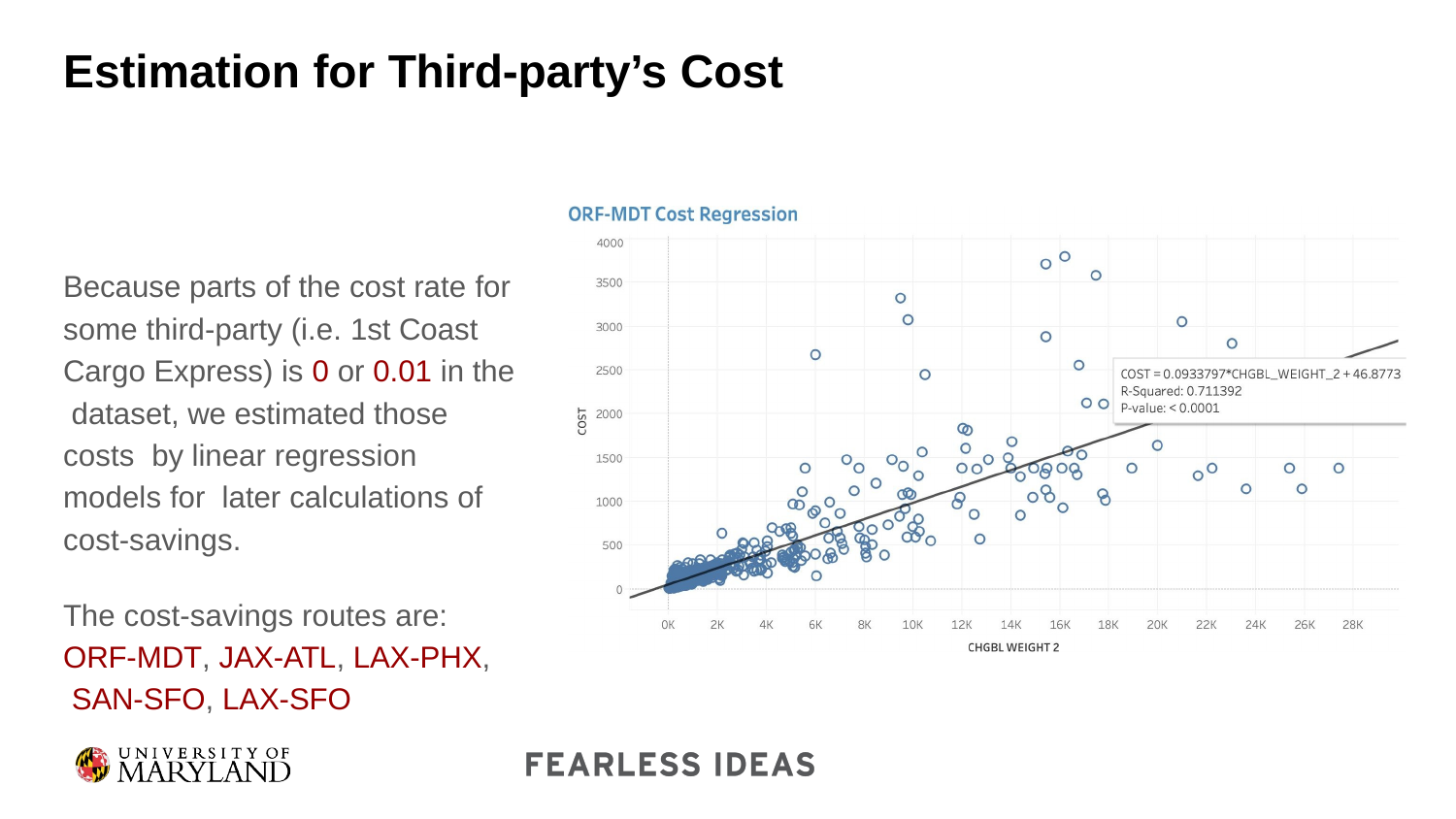

# Estimation for Third-party’s Cost

Because parts of the cost rate for  some third-party (i.e. 1st Coast  Cargo Express) is 0 or 0.01 in the  dataset, we estimated those costs  by linear regression models for  later calculations of cost-savings.

The cost-savings routes are:  ORF-MDT, JAX-ATL, LAX-PHX,  SAN-SFO, LAX-SFO